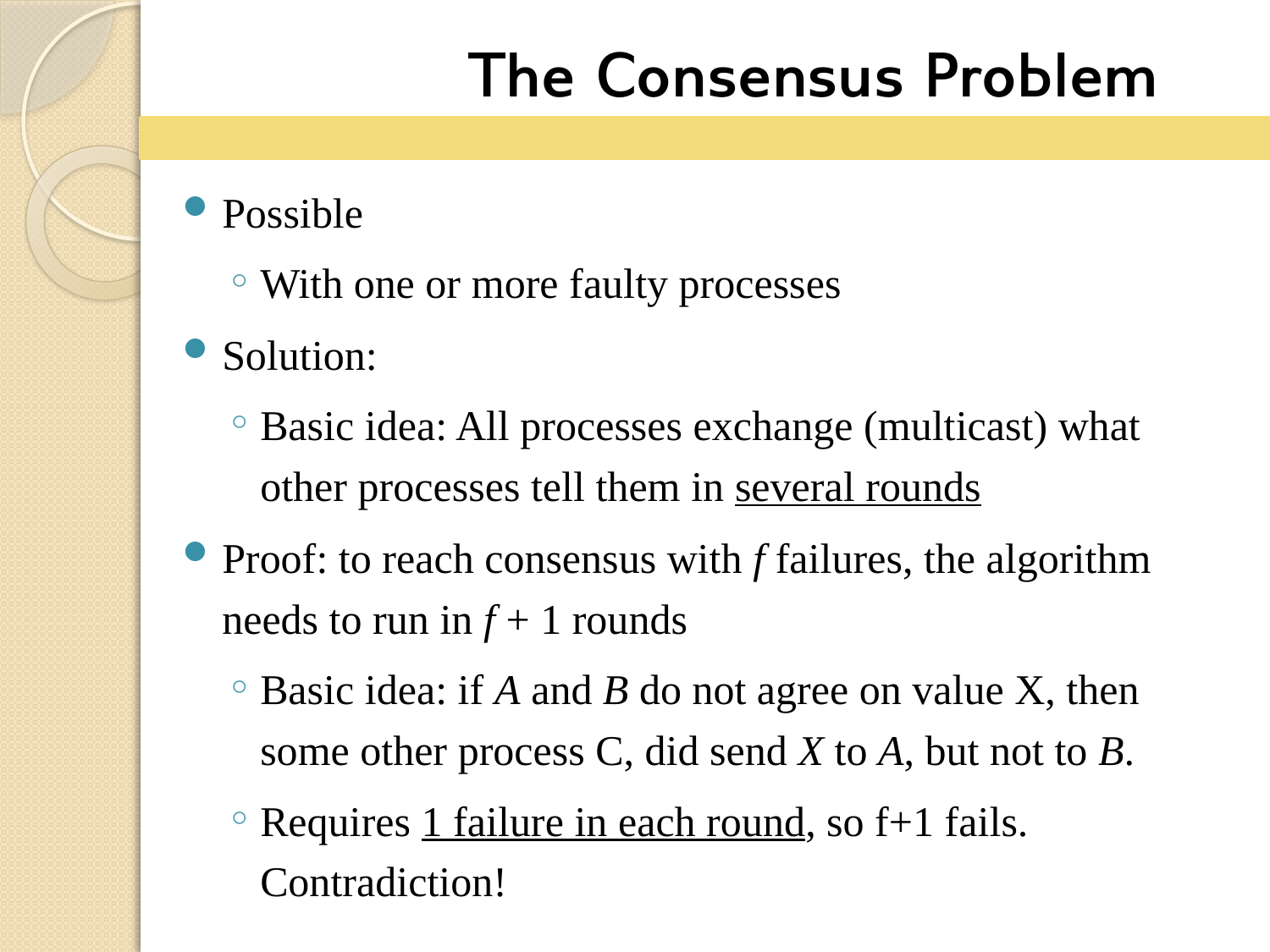

The Consensus Problem

Possible
With one or more faulty processes
Solution:
Basic idea: All processes exchange (multicast) what other processes tell them in several rounds
Proof: to reach consensus with f failures, the algorithm needs to run in f + 1 rounds
Basic idea: if A and B do not agree on value X, then some other process C, did send X to A, but not to B.
Requires 1 failure in each round, so f+1 fails. Contradiction!